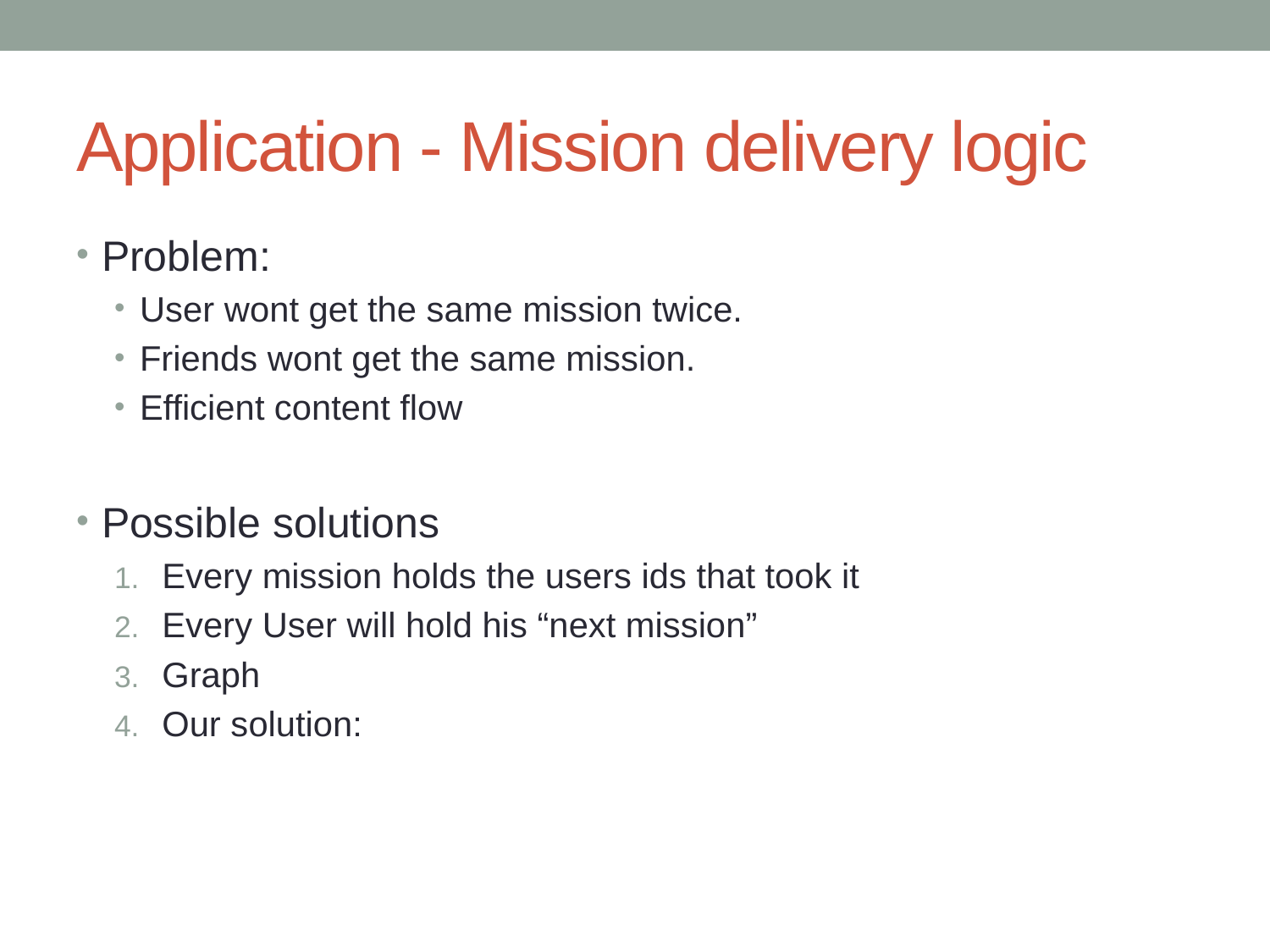

# Application - Mission delivery logic
Problem:
User wont get the same mission twice.
Friends wont get the same mission.
Efficient content flow

Possible solutions
Every mission holds the users ids that took it
Every User will hold his “next mission”
Graph
Our solution: